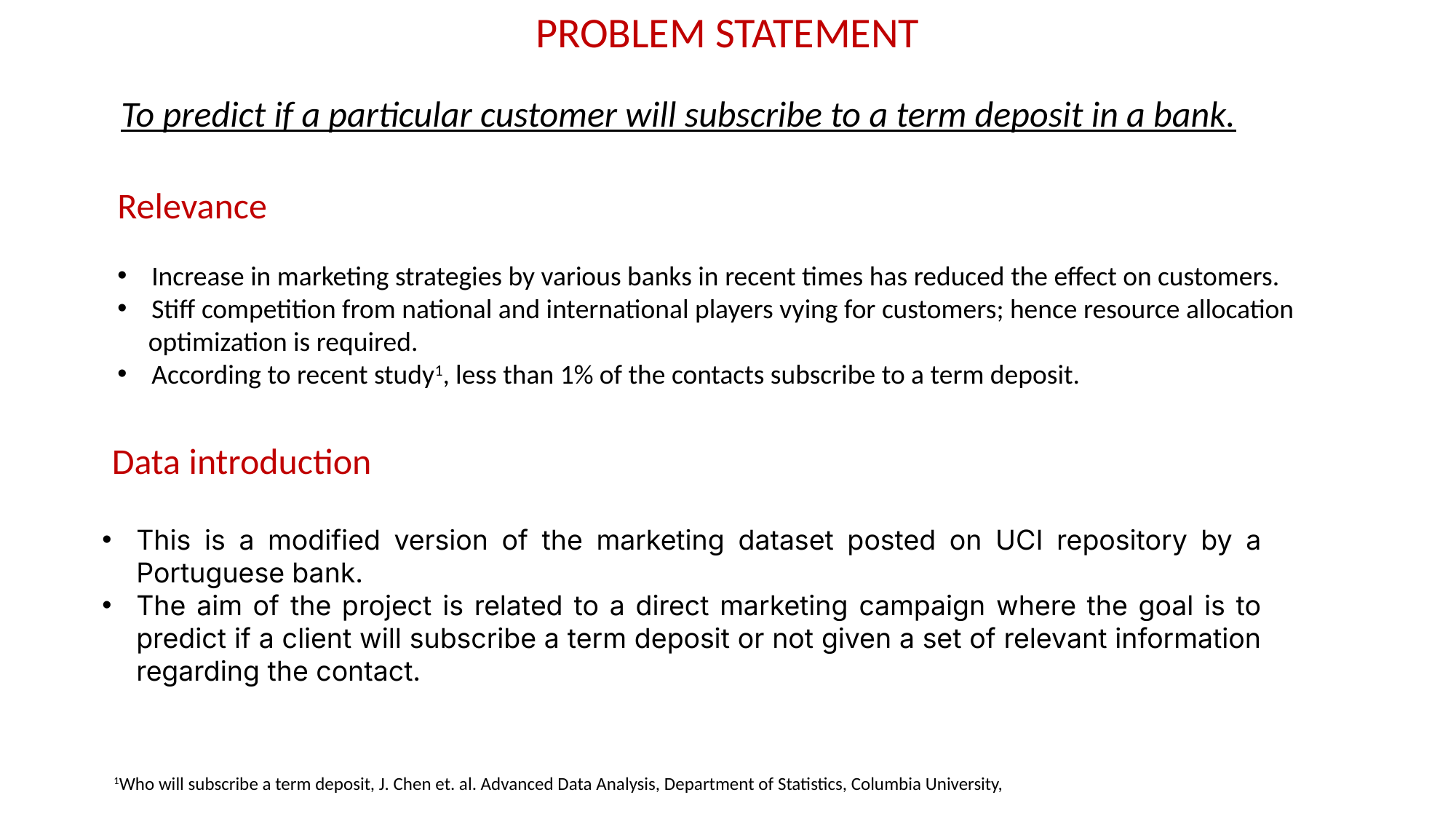

PROBLEM STATEMENT
To predict if a particular customer will subscribe to a term deposit in a bank.
Relevance

Increase in marketing strategies by various banks in recent times has reduced the effect on customers.
Stiff competition from national and international players vying for customers; hence resource allocation
     optimization is required.
According to recent study1, less than 1% of the contacts subscribe to a term deposit.

Data introduction
This is a modified version of the marketing dataset posted on UCI repository by a Portuguese bank.
The aim of the project is related to a direct marketing campaign where the goal is to predict if a client will subscribe a term deposit or not given a set of relevant information regarding the contact.
1Who will subscribe a term deposit, J. Chen et. al. Advanced Data Analysis, Department of Statistics, Columbia University,